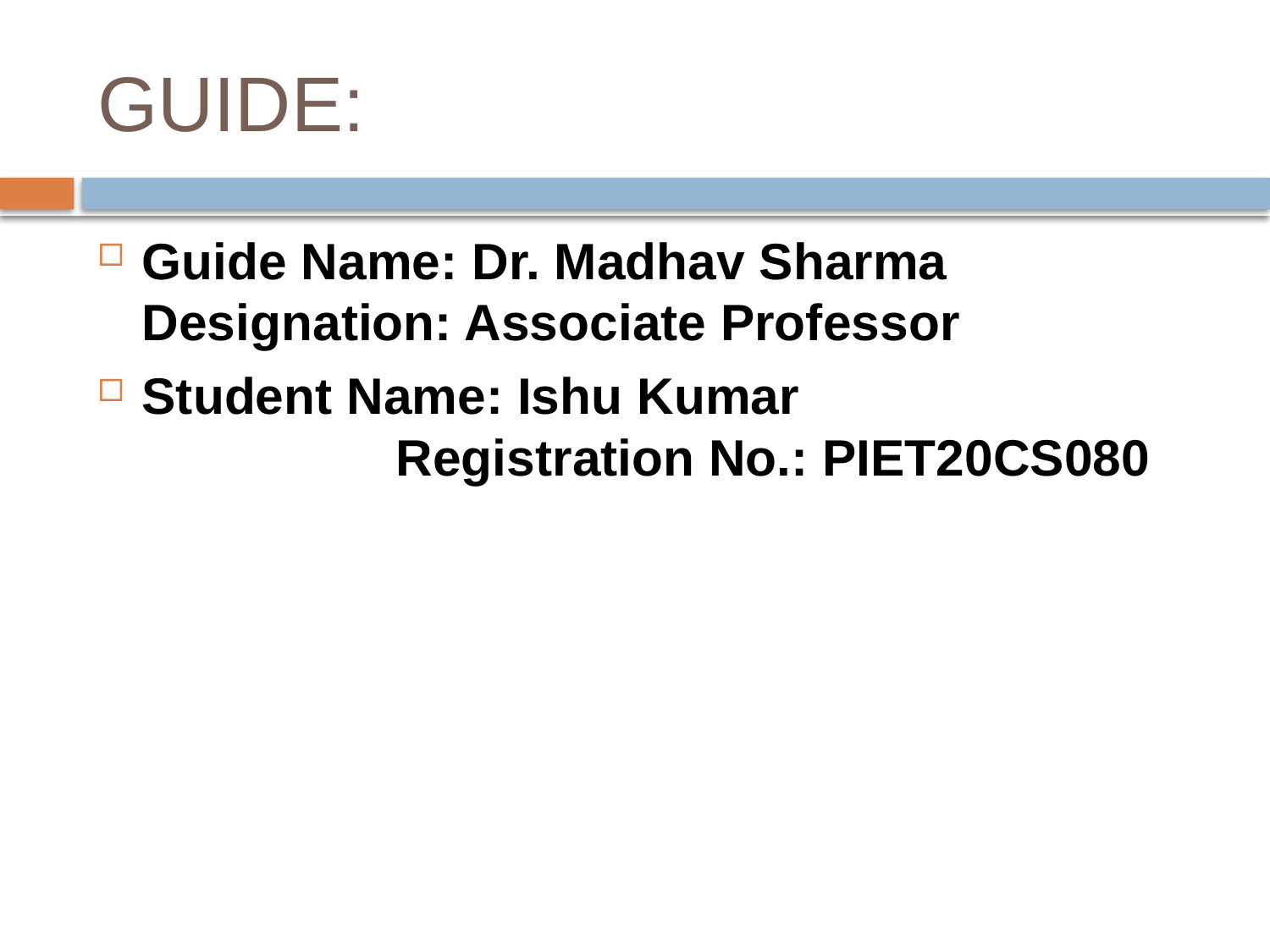

# GUIDE:
Guide Name: Dr. Madhav Sharma 		Designation: Associate Professor
Student Name: Ishu Kumar					Registration No.: PIET20CS080